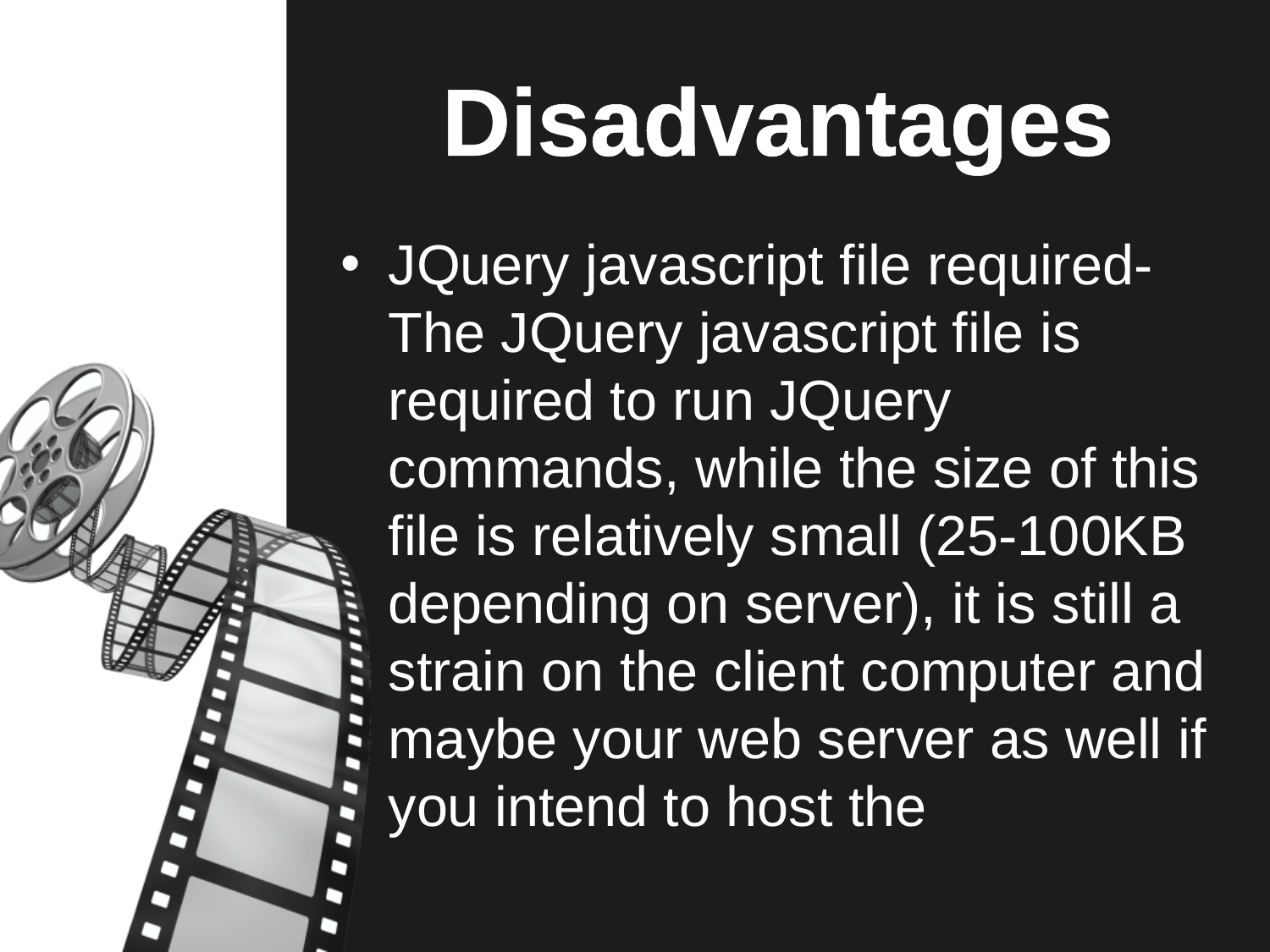

# Disadvantages
JQuery javascript file required-  The JQuery javascript file is required to run JQuery commands, while the size of this file is relatively small (25-100KB depending on server), it is still a strain on the client computer and maybe your web server as well if you intend to host the